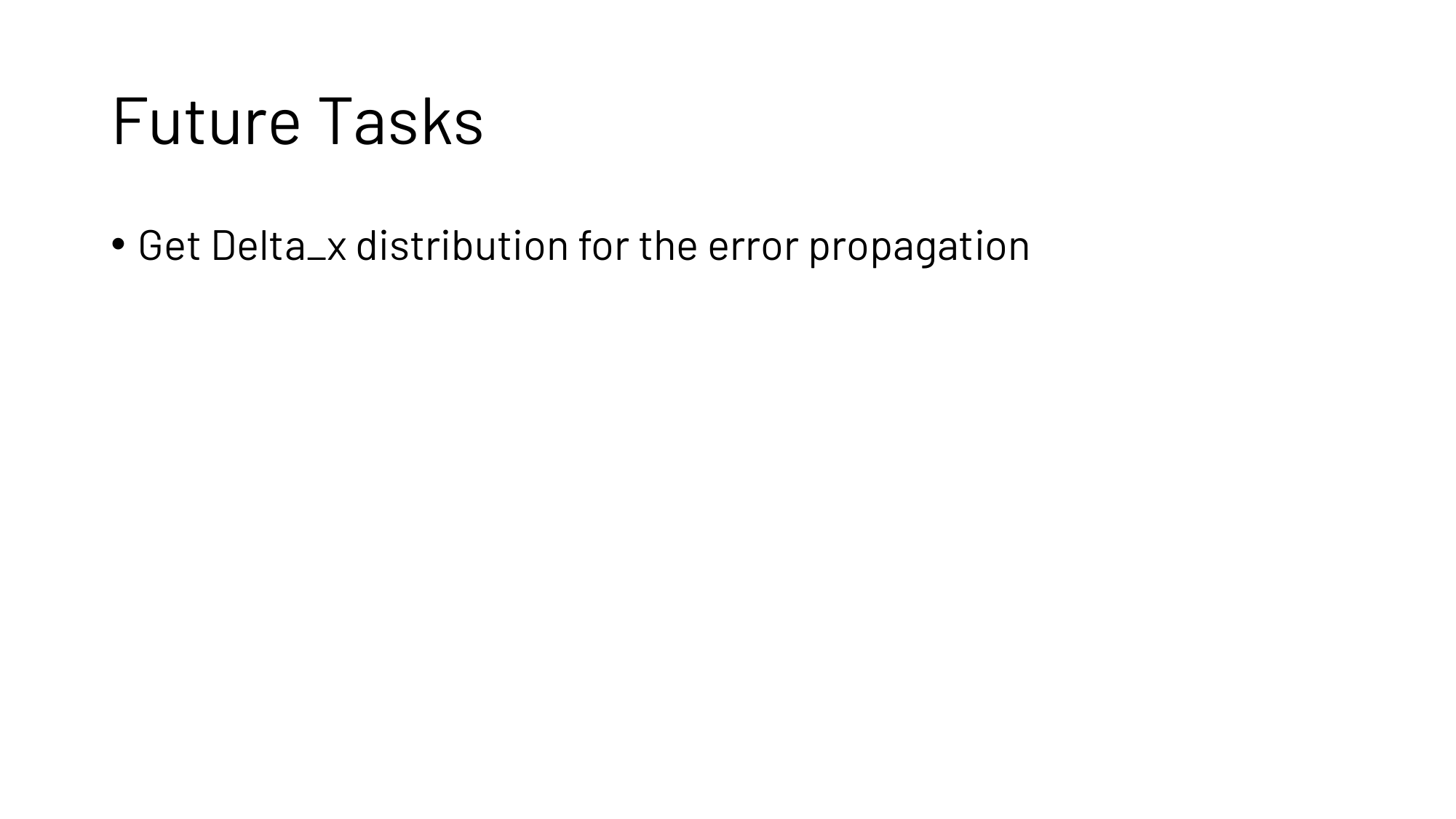

# Future Tasks
Get Delta_x distribution for the error propagation